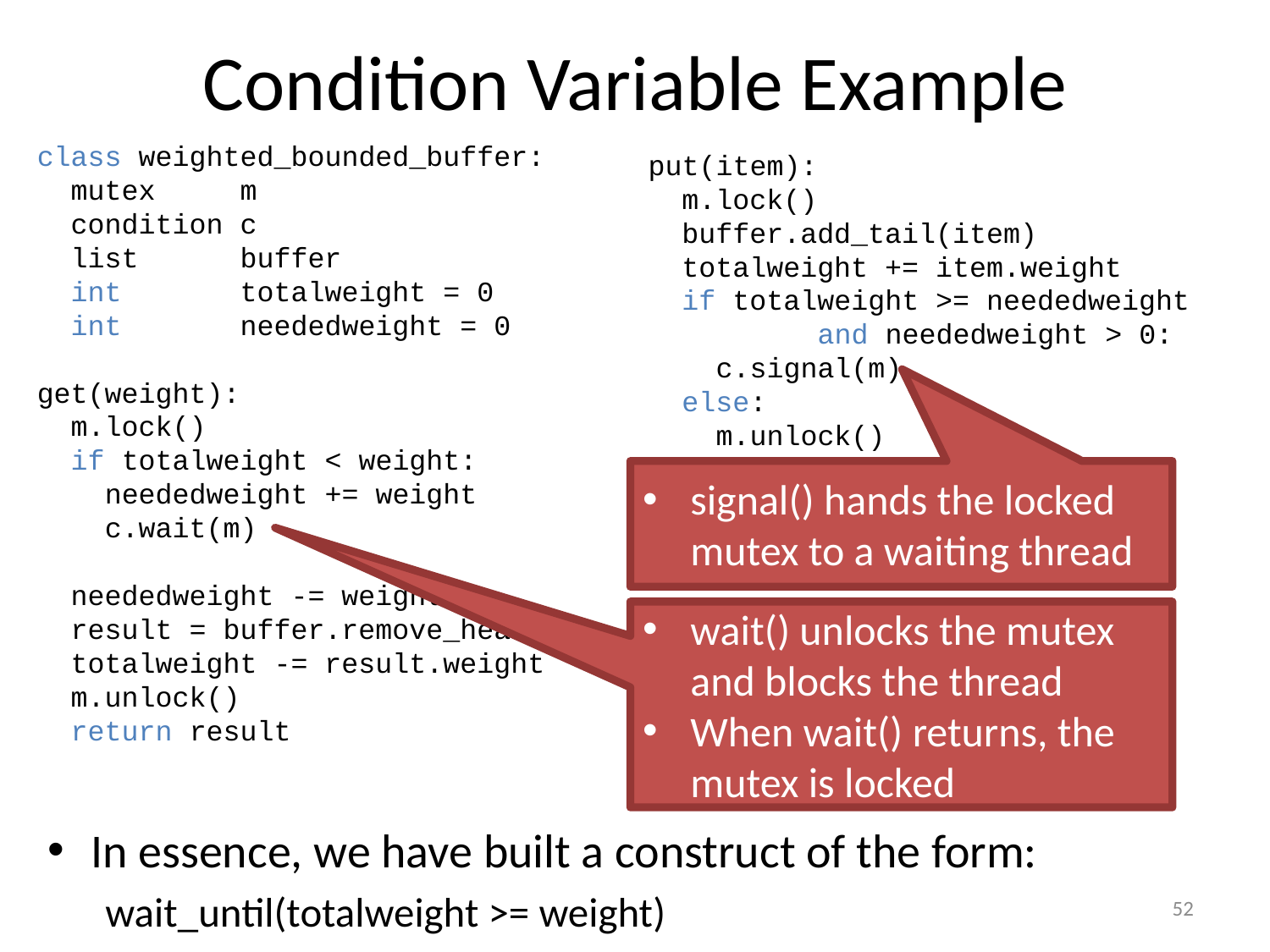

# Condition Variable Example
class weighted_bounded_buffer:
  mutex     m
  condition c
  list      buffer
  int       totalweight = 0
  int       neededweight = 0

get(weight):
  m.lock()
  if totalweight < weight:
    neededweight += weight
    c.wait(m)

  neededweight -= weight
  result = buffer.remove_head()
  totalweight -= result.weight
  m.unlock()
  return result

put(item):
  m.lock()
  buffer.add_tail(item)
  totalweight += item.weight
  if totalweight >= neededweight
          and neededweight > 0:
    c.signal(m)
  else:
    m.unlock()

signal() hands the locked mutex to a waiting thread
wait() unlocks the mutex and blocks the thread
When wait() returns, the mutex is locked
In essence, we have built a construct of the form:
wait_until(totalweight >= weight)

52